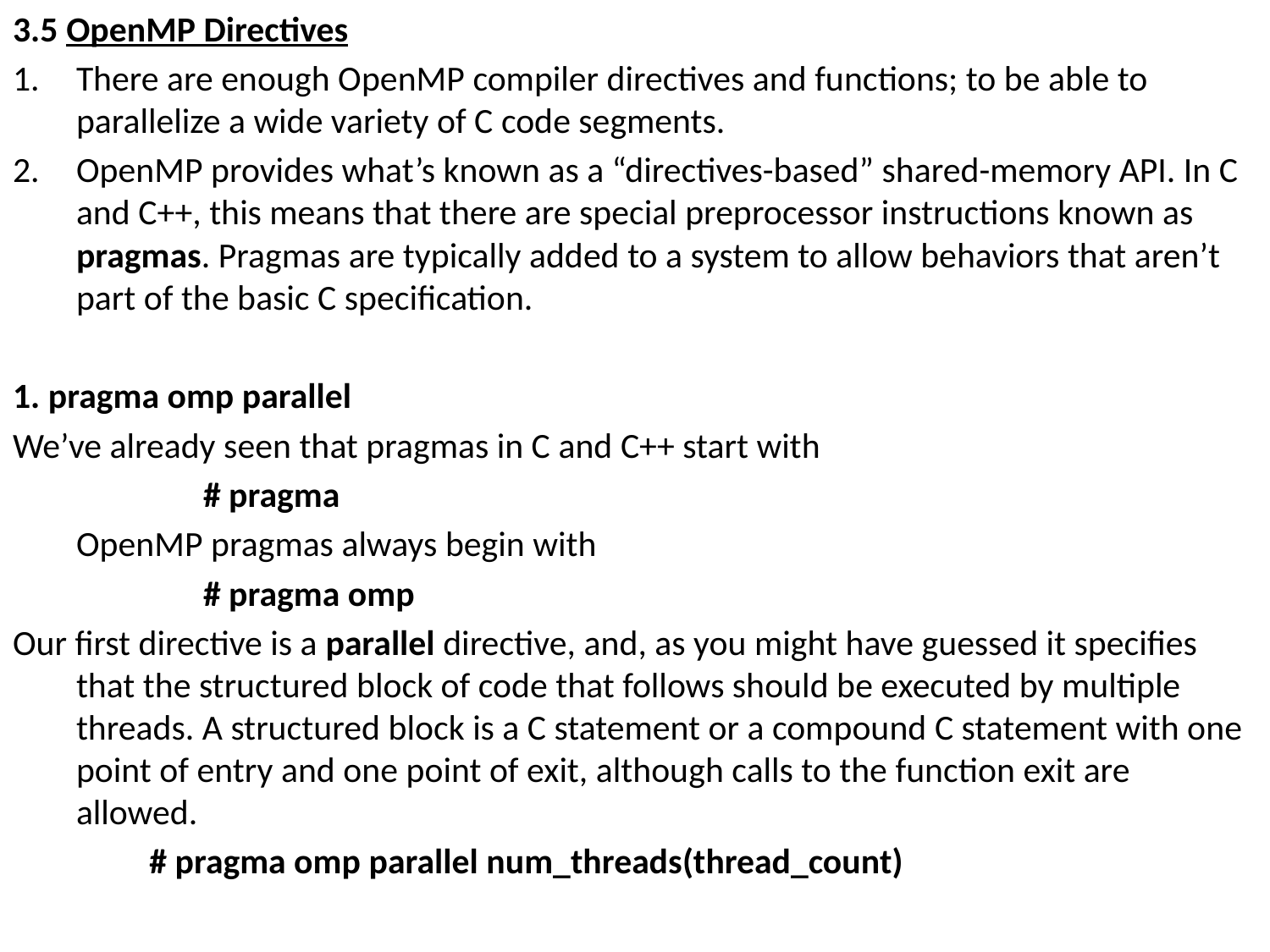

3.5 OpenMP Directives
There are enough OpenMP compiler directives and functions; to be able to parallelize a wide variety of C code segments.
OpenMP provides what’s known as a “directives-based” shared-memory API. In C and C++, this means that there are special preprocessor instructions known as pragmas. Pragmas are typically added to a system to allow behaviors that aren’t part of the basic C speciﬁcation.

1. pragma omp parallel
We’ve already seen that pragmas in C and C++ start with
		# pragma
	OpenMP pragmas always begin with
		# pragma omp
Our ﬁrst directive is a parallel directive, and, as you might have guessed it speciﬁes that the structured block of code that follows should be executed by multiple threads. A structured block is a C statement or a compound C statement with one point of entry and one point of exit, although calls to the function exit are allowed.
                 # pragma omp parallel num_threads(thread_count)